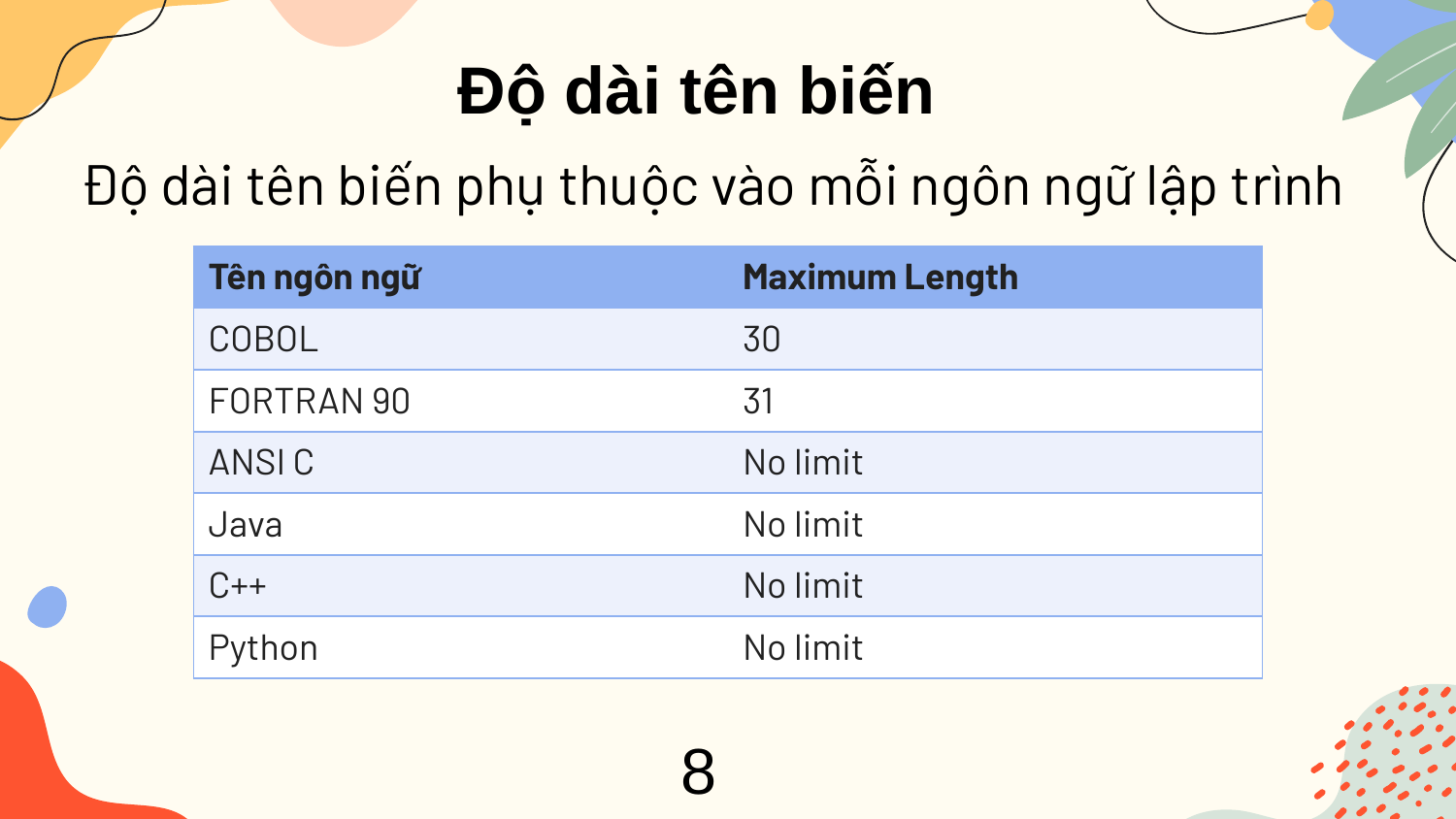

Độ dài tên biến
Độ dài tên biến phụ thuộc vào mỗi ngôn ngữ lập trình

| Tên ngôn ngữ | Maximum Length |
| --- | --- |
| COBOL | 30 |
| FORTRAN 90 | 31 |
| ANSI C | No limit |
| Java | No limit |
| C++ | No limit |
| Python | No limit |
8